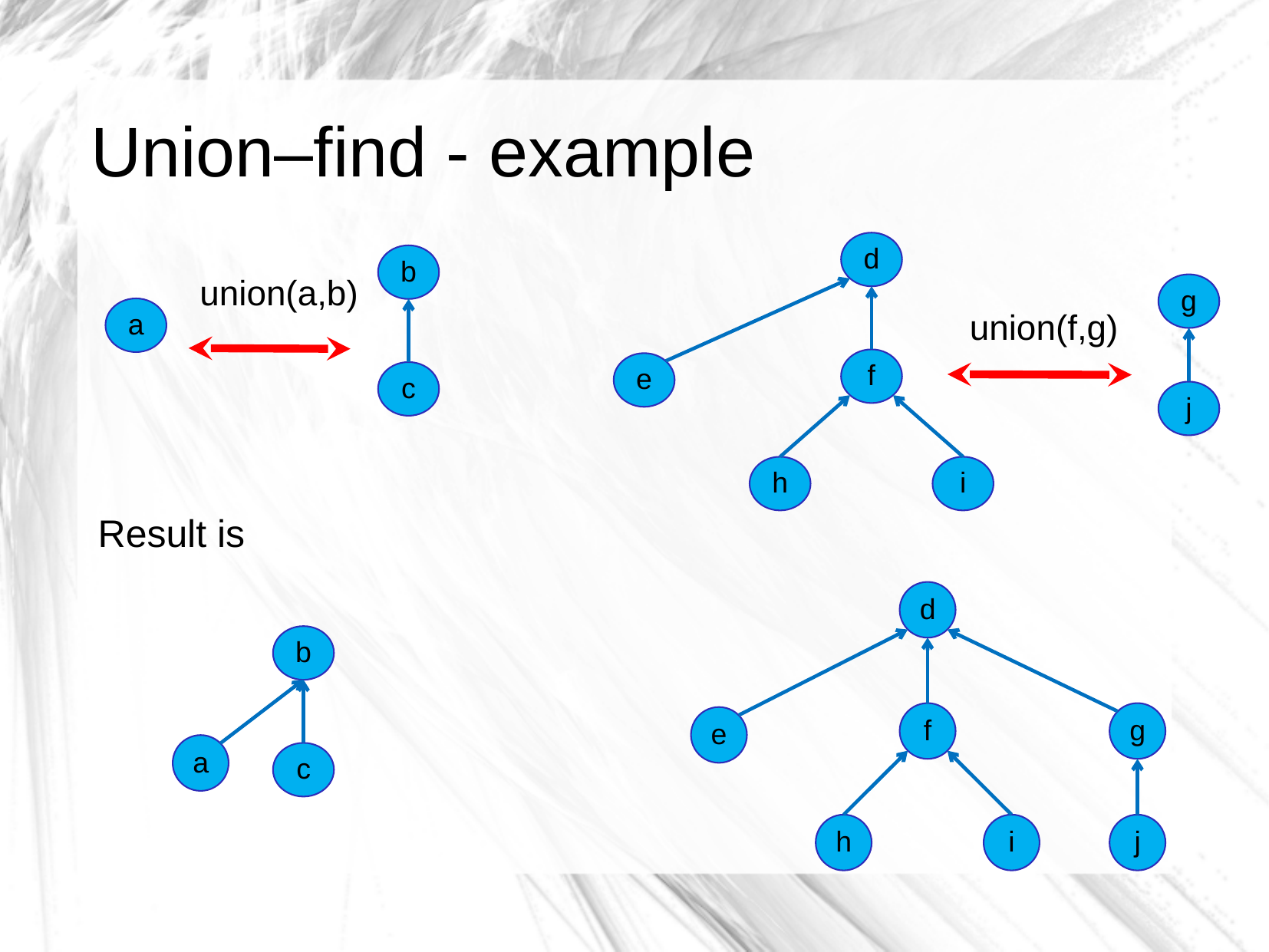

# Union–find - example
d
f
e
h
i

Result is
b
c
union(a,b)
g
j
a
union(f,g)
d
f
g
e
h
i
j
b
c
a